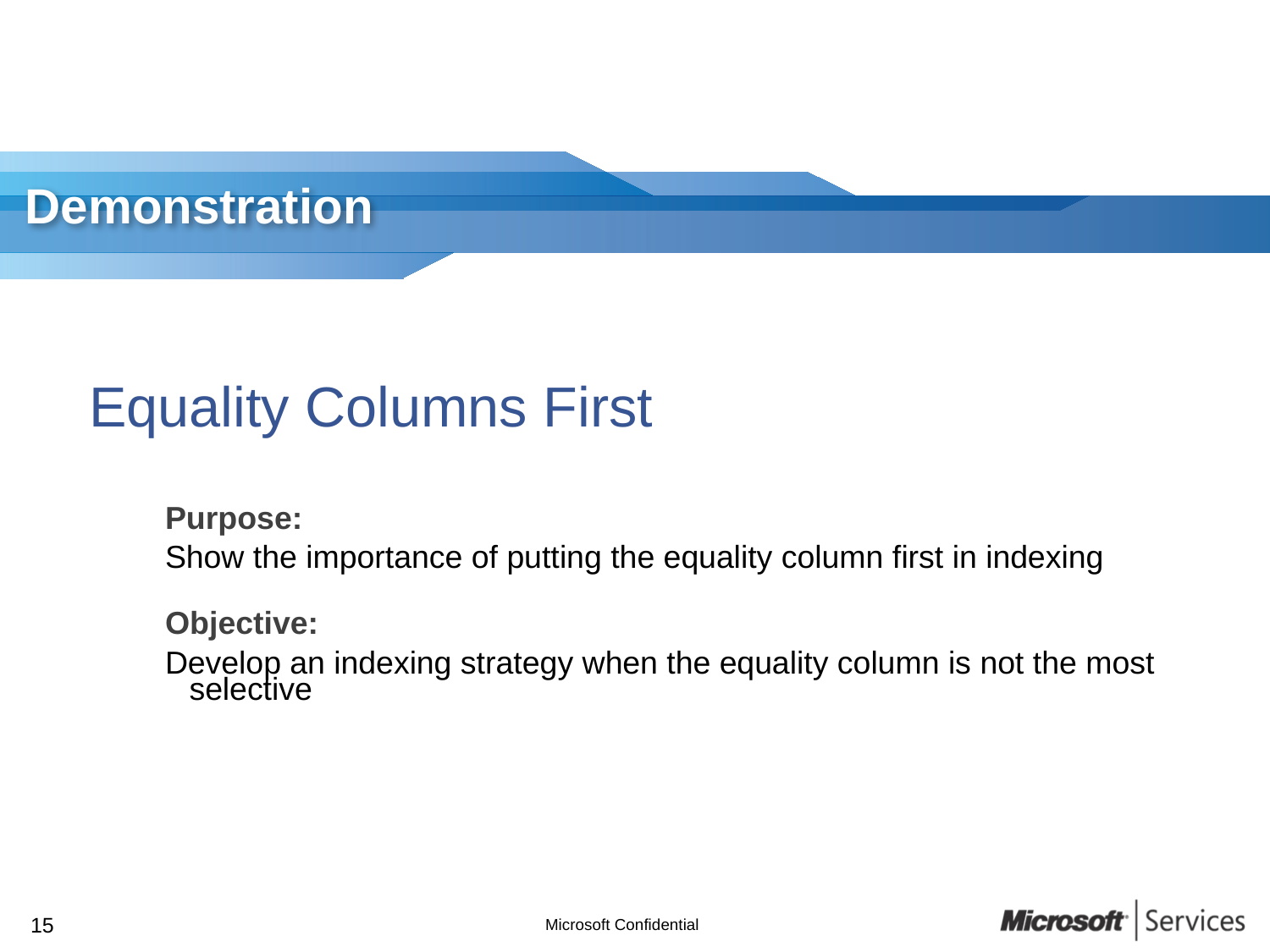

# Equality Columns First

Purpose:
Show the importance of putting the equality column first in indexing

Objective:
Develop an indexing strategy when the equality column is not the most selective
15
Microsoft Confidential